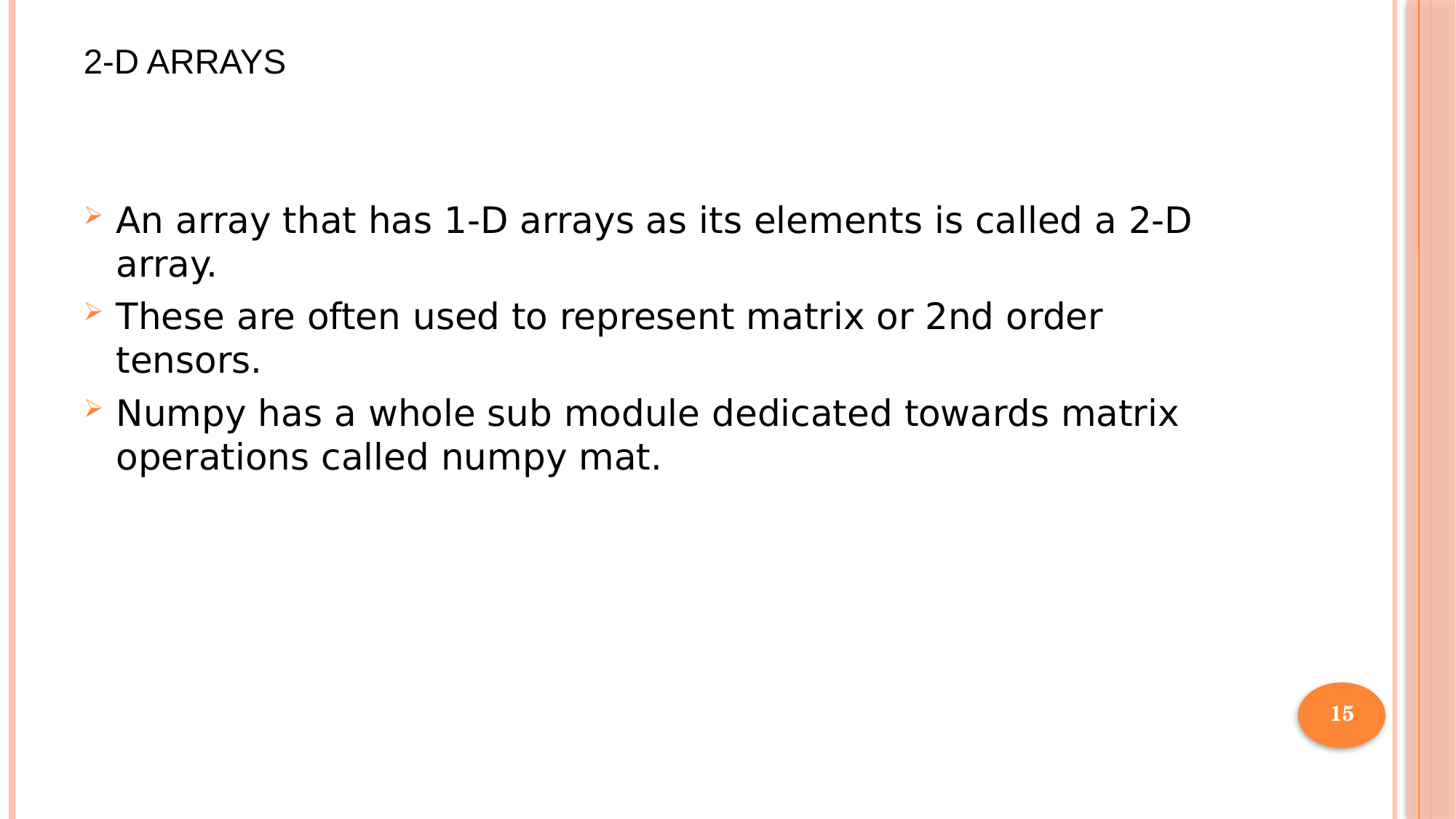

# 2-D Arrays
An array that has 1-D arrays as its elements is called a 2-D array.
These are often used to represent matrix or 2nd order tensors.
Numpy has a whole sub module dedicated towards matrix operations called numpy mat.
15